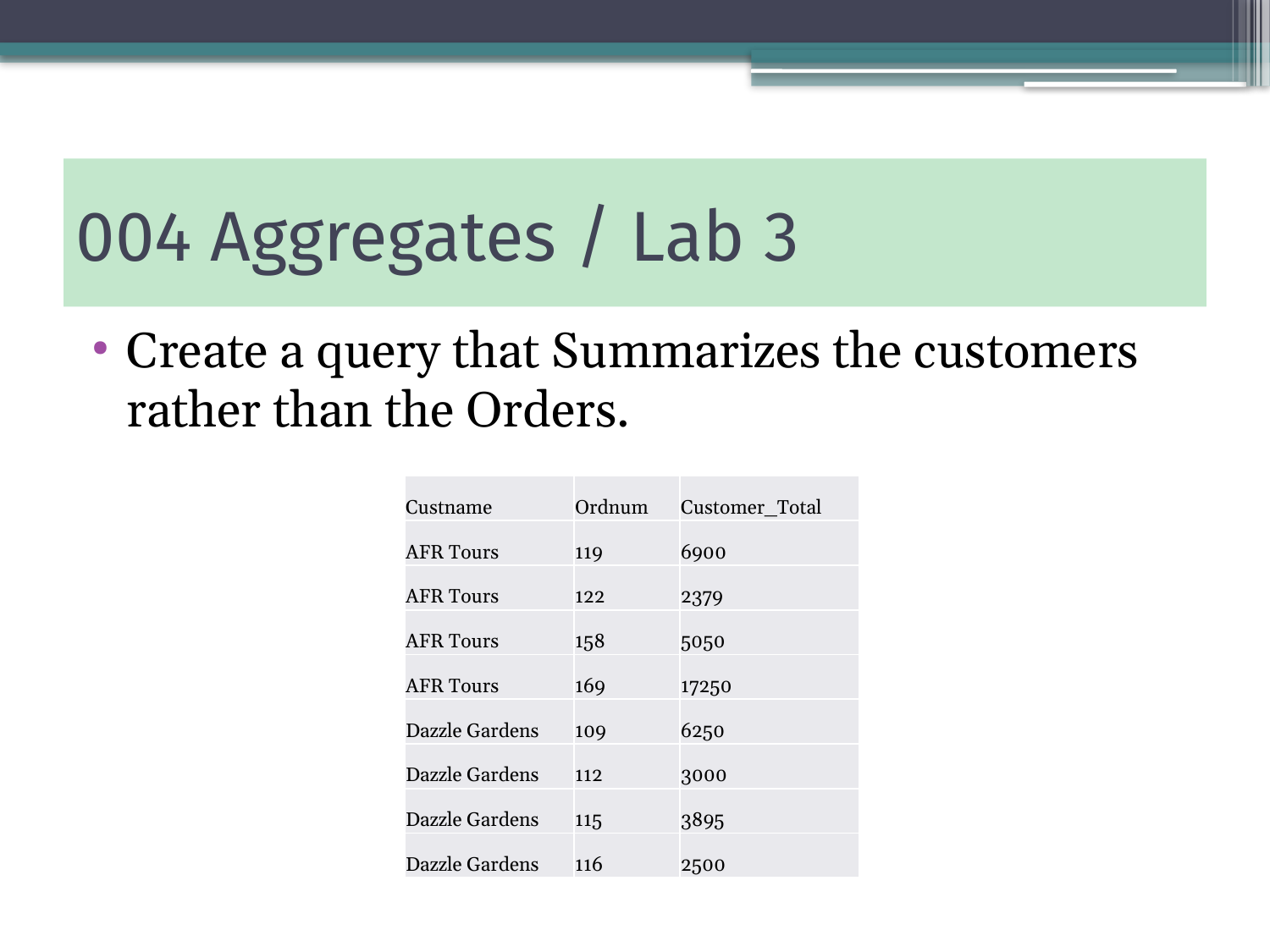

# 004 Aggregates / Lab 3
Create a query that Summarizes the customers rather than the Orders.

| Custname | Ordnum | Customer\_Total |
| --- | --- | --- |
| AFR Tours | 119 | 6900 |
| AFR Tours | 122 | 2379 |
| AFR Tours | 158 | 5050 |
| AFR Tours | 169 | 17250 |
| Dazzle Gardens | 109 | 6250 |
| Dazzle Gardens | 112 | 3000 |
| Dazzle Gardens | 115 | 3895 |
| Dazzle Gardens | 116 | 2500 |